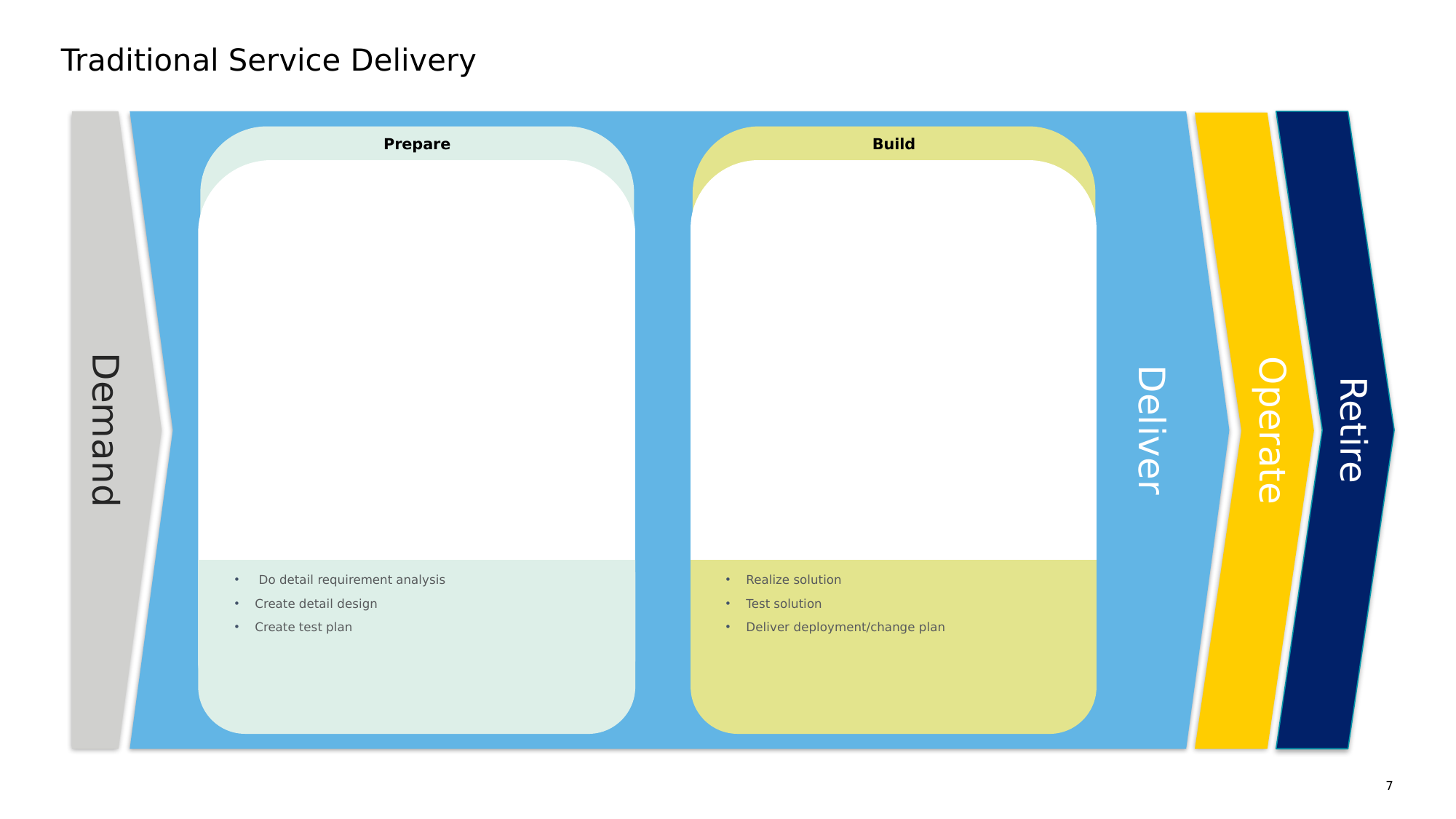

# Traditional Service Delivery
Demand
Deliver
Retire
Operate

Prepare

 Do detail requirement analysis
Create detail design
Create test plan

Build

Realize solution
Test solution
Deliver deployment/change plan

7